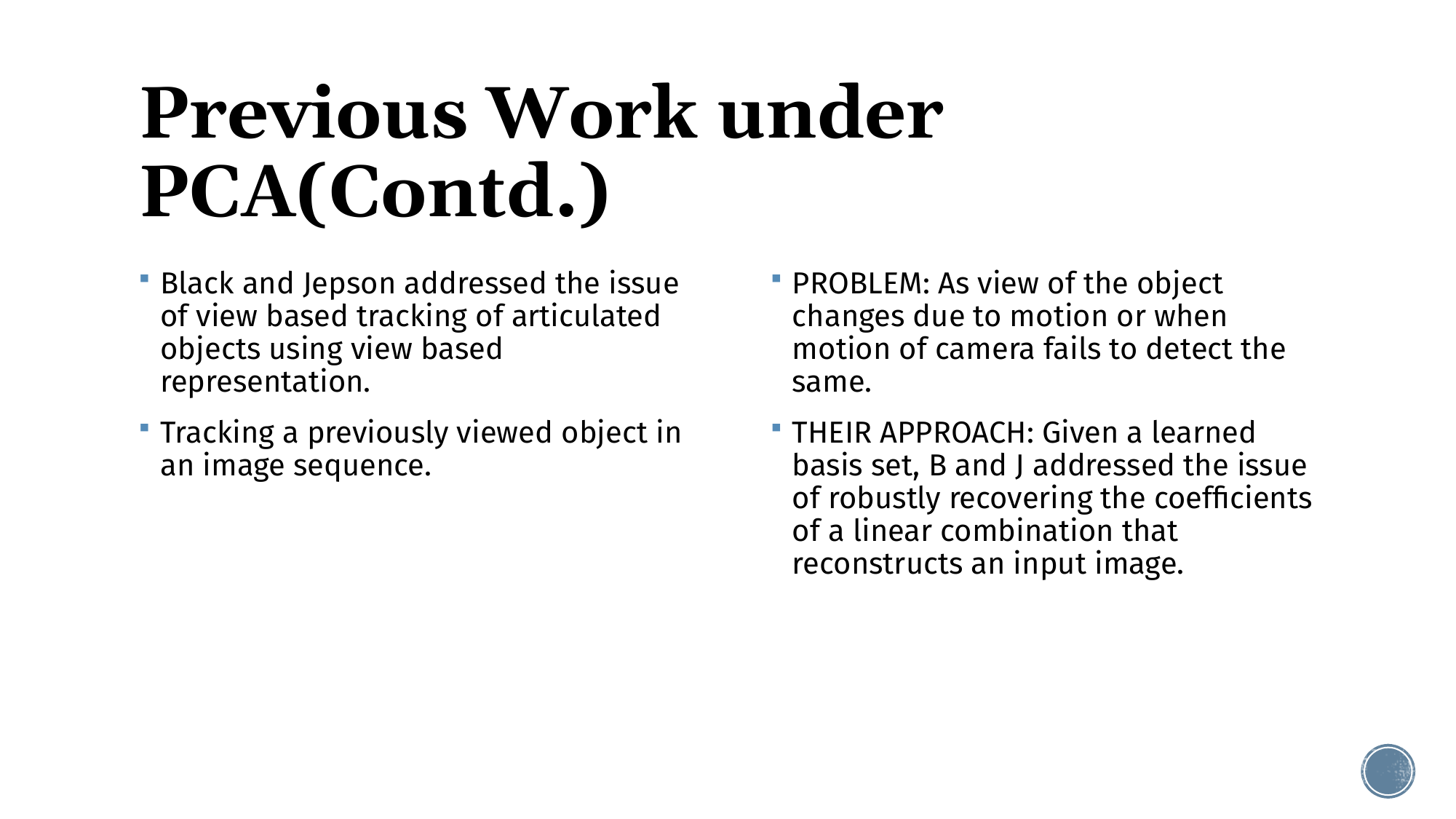

# Previous Work under PCA(Contd.)
Black and Jepson addressed the issue of view based tracking of articulated objects using view based representation.
Tracking a previously viewed object in an image sequence.
PROBLEM: As view of the object changes due to motion or when motion of camera fails to detect the same.
THEIR APPROACH: Given a learned basis set, B and J addressed the issue  of robustly recovering the coefficients of a linear combination that reconstructs an input image.